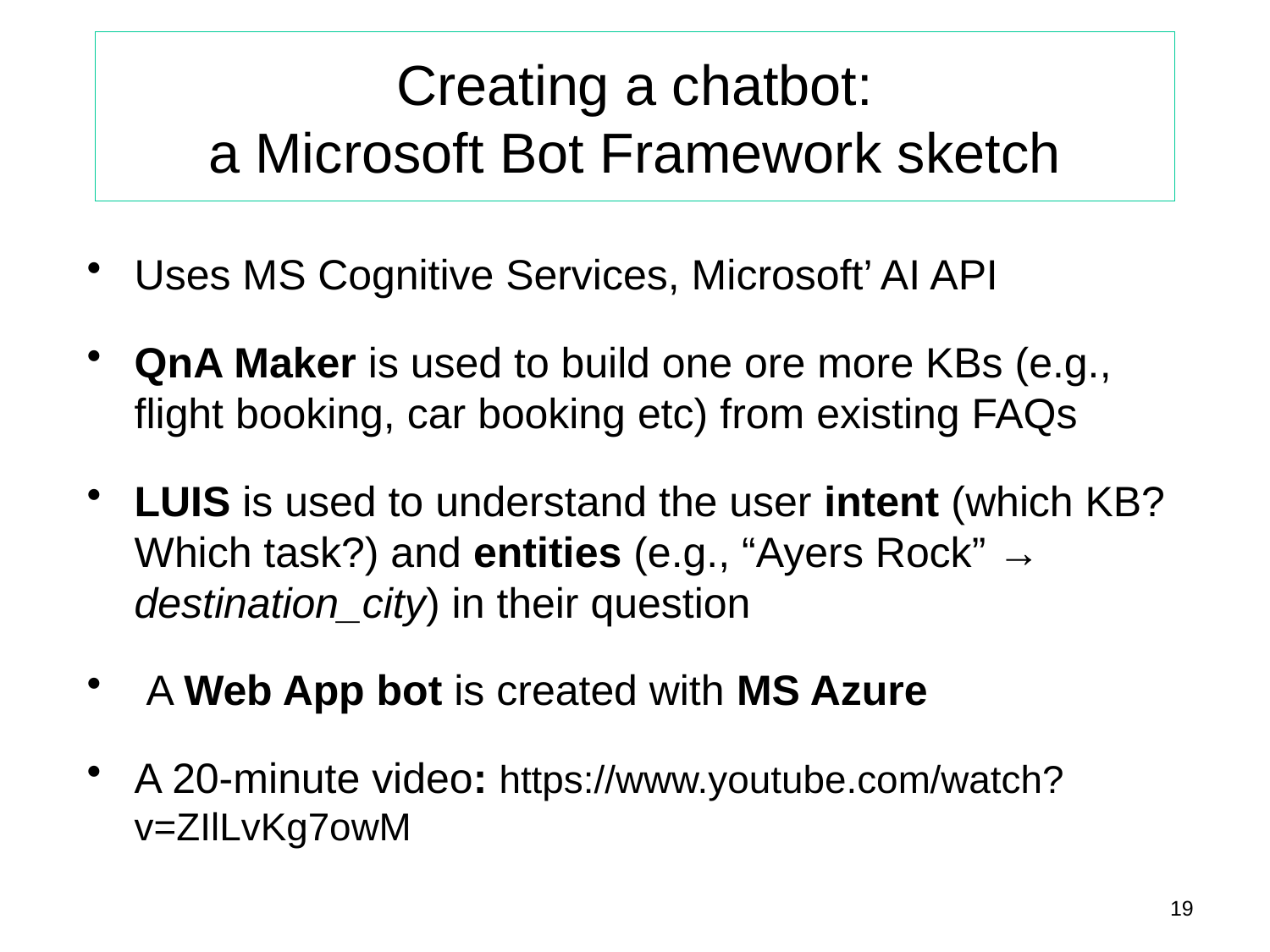

# Creating a chatbot: a Microsoft Bot Framework sketch
Uses MS Cognitive Services, Microsoft’ AI API
QnA Maker is used to build one ore more KBs (e.g., flight booking, car booking etc) from existing FAQs
LUIS is used to understand the user intent (which KB? Which task?) and entities (e.g., “Ayers Rock” → destination_city) in their question
 A Web App bot is created with MS Azure
A 20-minute video: https://www.youtube.com/watch?v=ZIlLvKg7owM
19